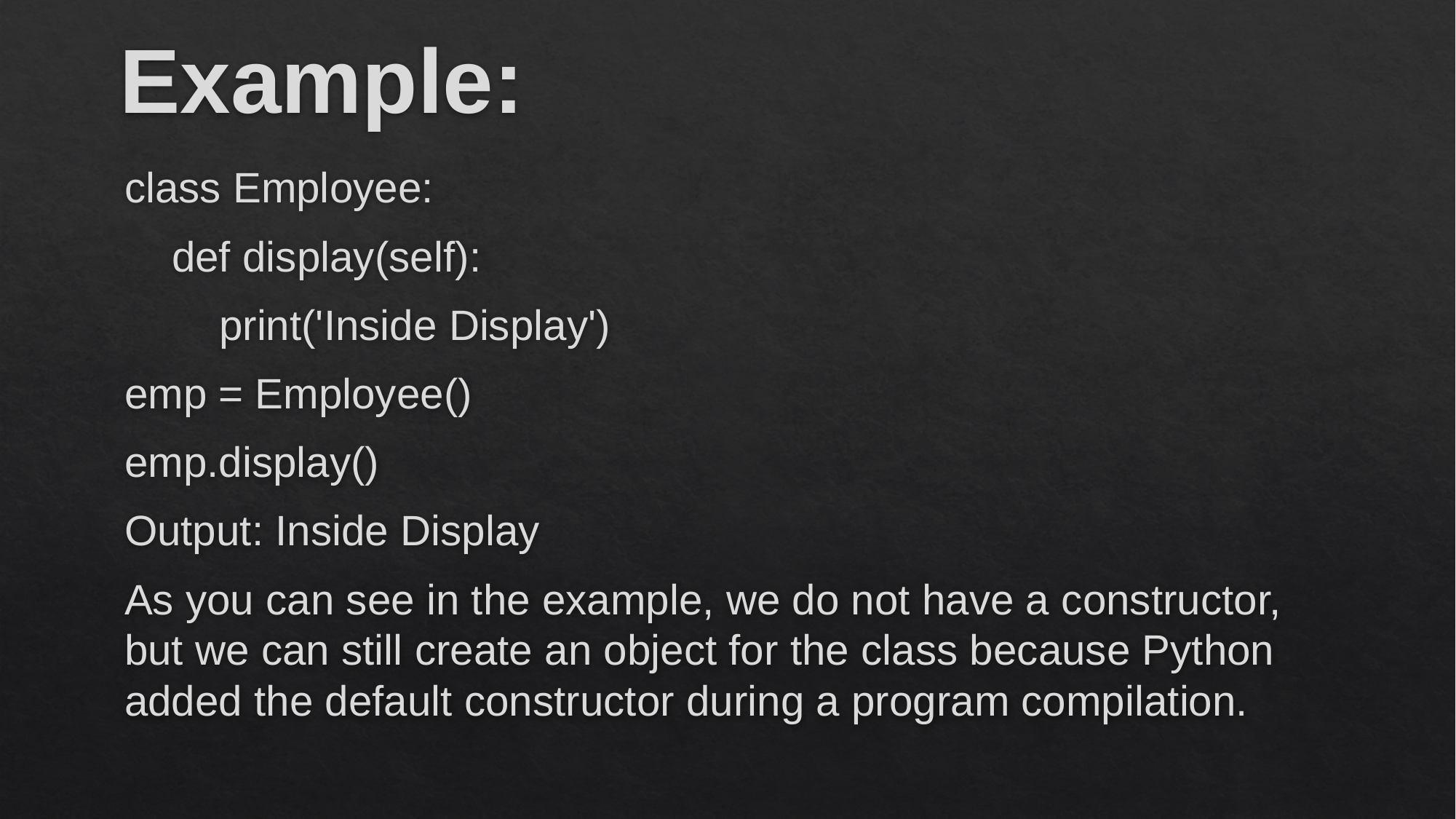

# Example:
class Employee:
    def display(self):
        print('Inside Display')
emp = Employee()
emp.display()
Output: Inside Display
As you can see in the example, we do not have a constructor, but we can still create an object for the class because Python added the default constructor during a program compilation.